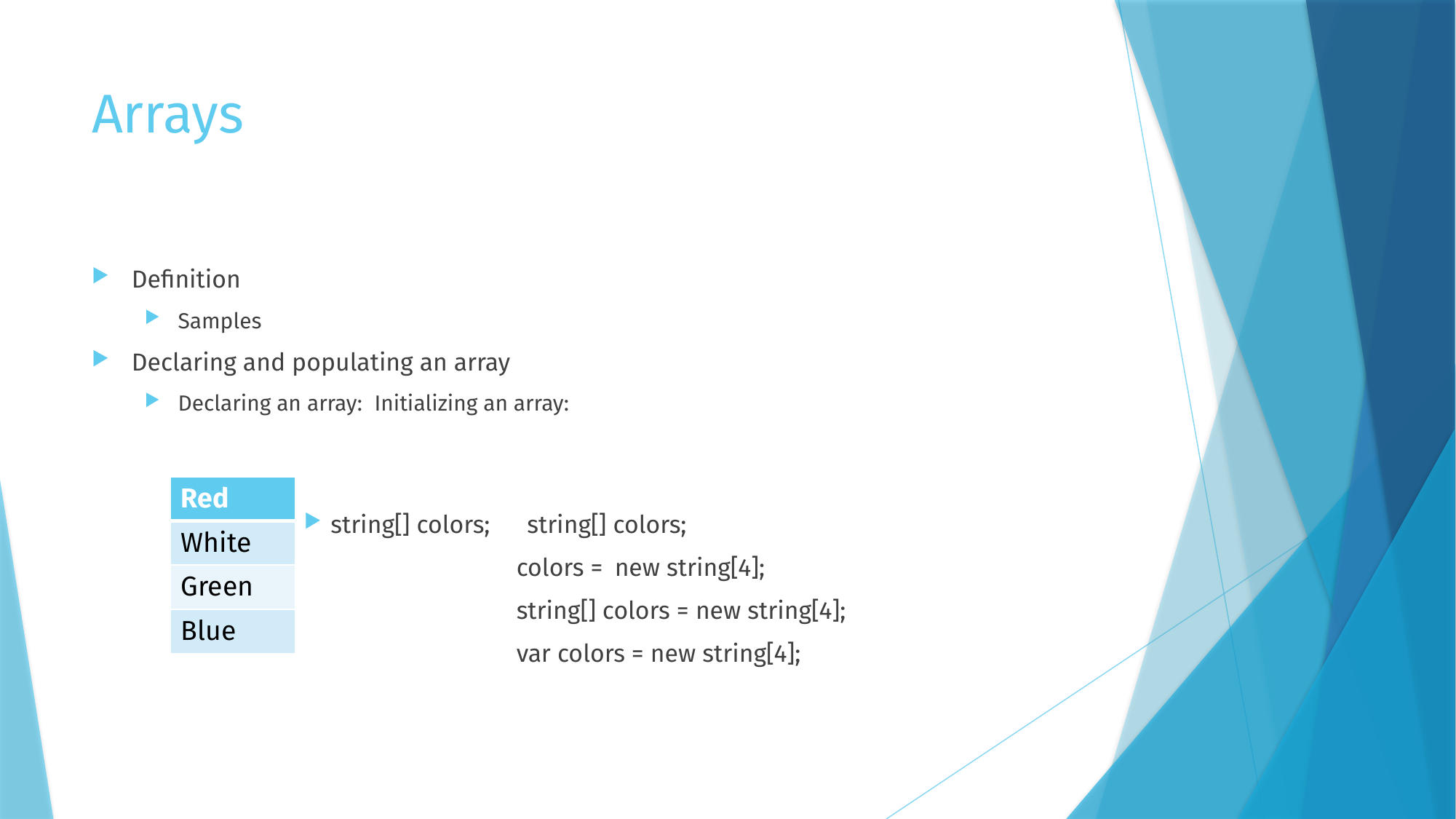

# Arrays
Definition
Samples
Declaring and populating an array
Declaring an array:					Initializing an array:

string[] colors;			string[] colors;
		colors = 	new string[4];
		string[] colors = new string[4];
		var colors = new string[4];

| Red |
| --- |
| White |
| Green |
| Blue |